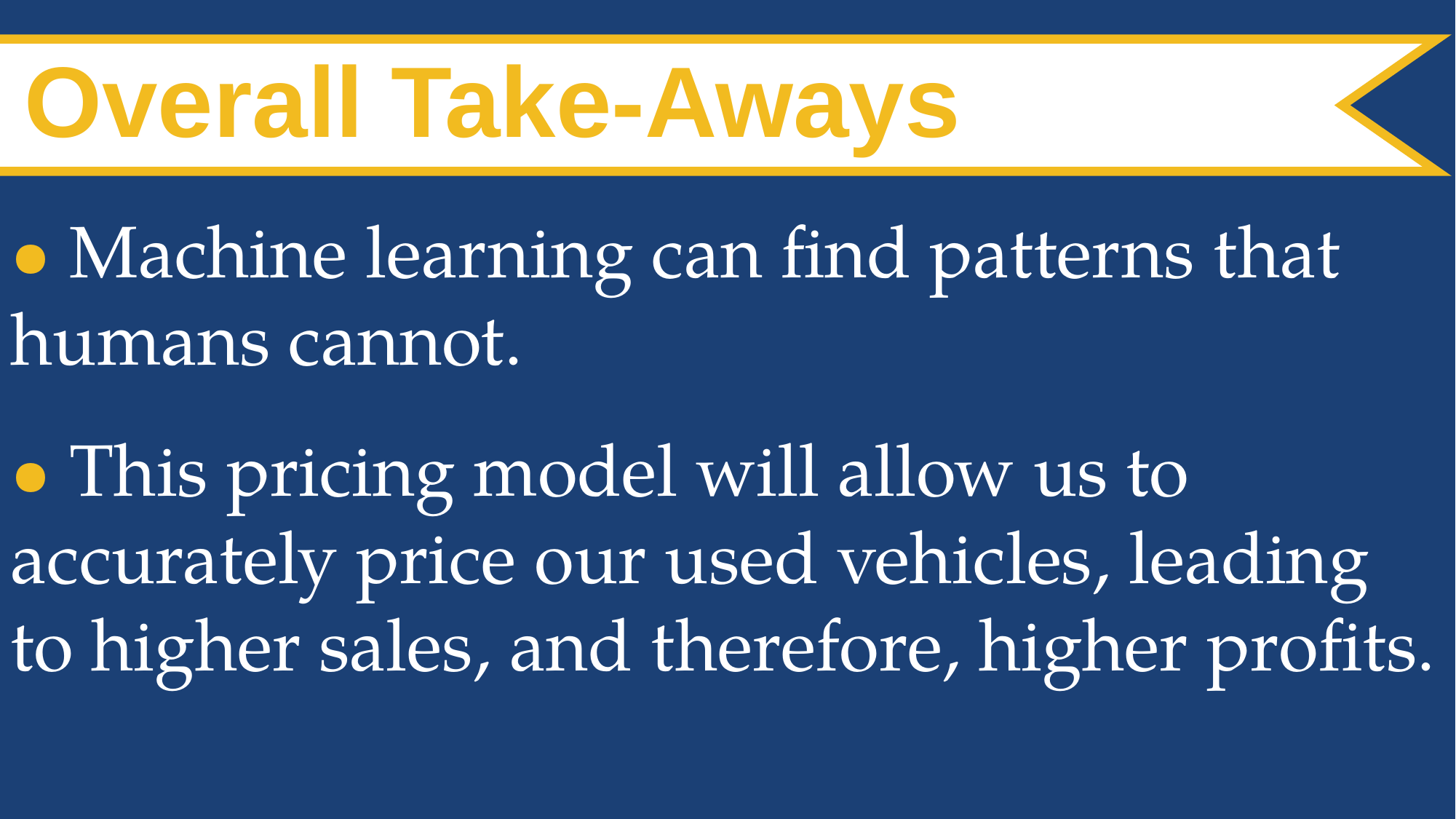

Overall Take-Aways
• Machine learning can find patterns that humans cannot.

• This pricing model will allow us to accurately price our used vehicles, leading to higher sales, and therefore, higher profits.